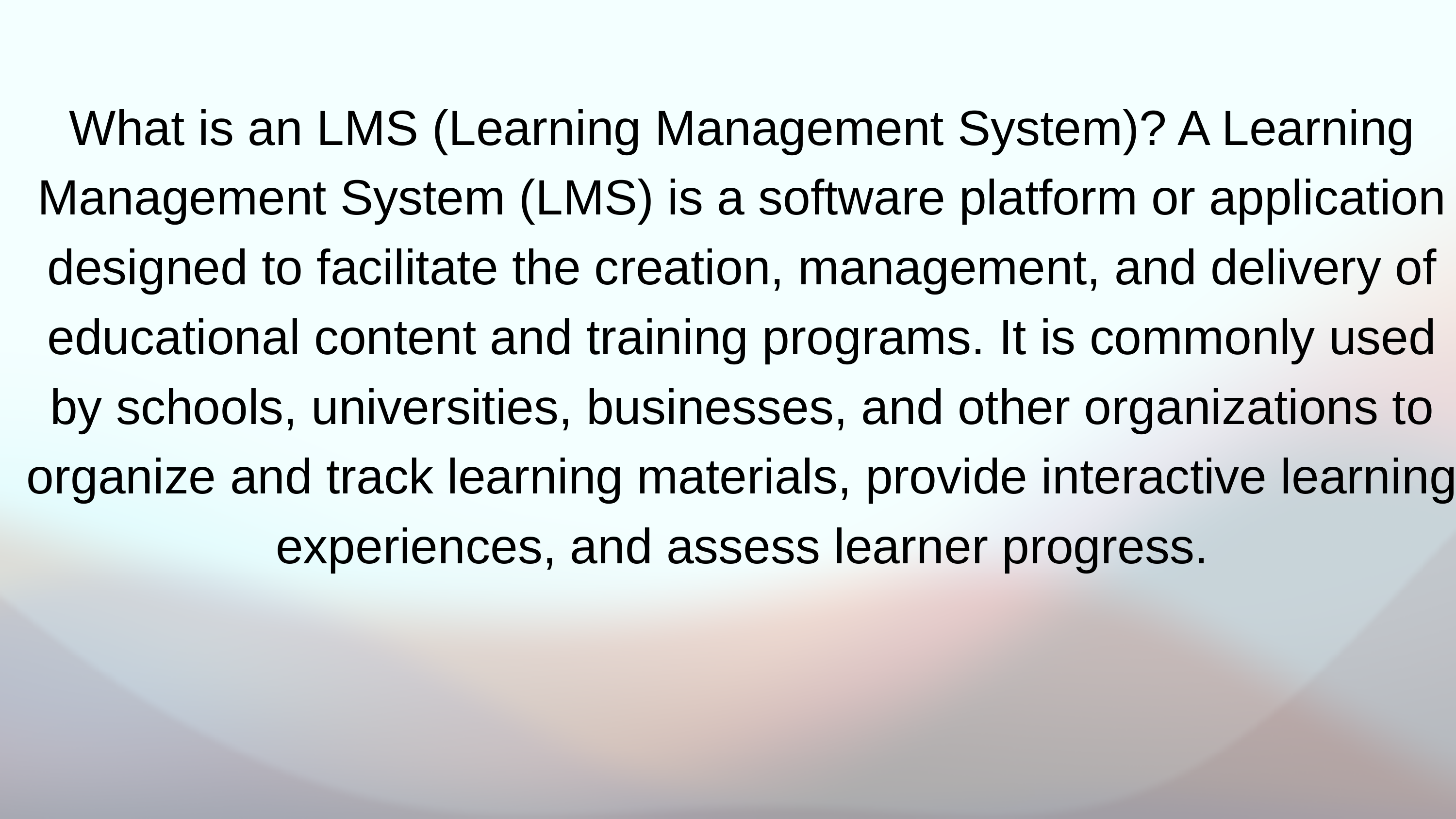

What is an LMS (Learning Management System)? A Learning Management System (LMS) is a software platform or application designed to facilitate the creation, management, and delivery of educational content and training programs. It is commonly used by schools, universities, businesses, and other organizations to organize and track learning materials, provide interactive learning experiences, and assess learner progress.